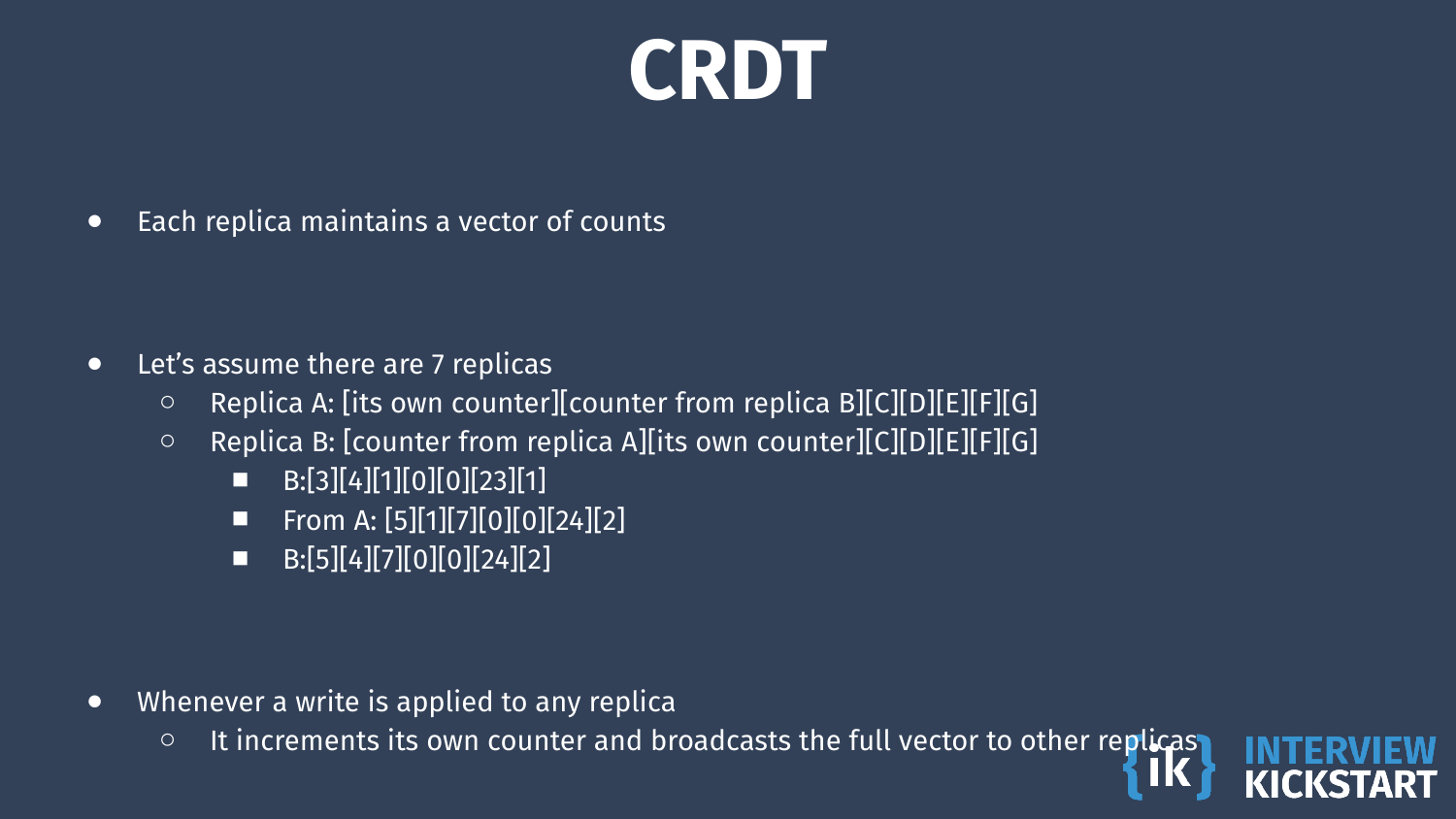

# CRDT
Each replica maintains a vector of counts

Let’s assume there are 7 replicas
Replica A: [its own counter][counter from replica B][C][D][E][F][G]
Replica B: [counter from replica A][its own counter][C][D][E][F][G]
B:[3][4][1][0][0][23][1]
From A: [5][1][7][0][0][24][2]
B:[5][4][7][0][0][24][2]

Whenever a write is applied to any replica
It increments its own counter and broadcasts the full vector to other replicas